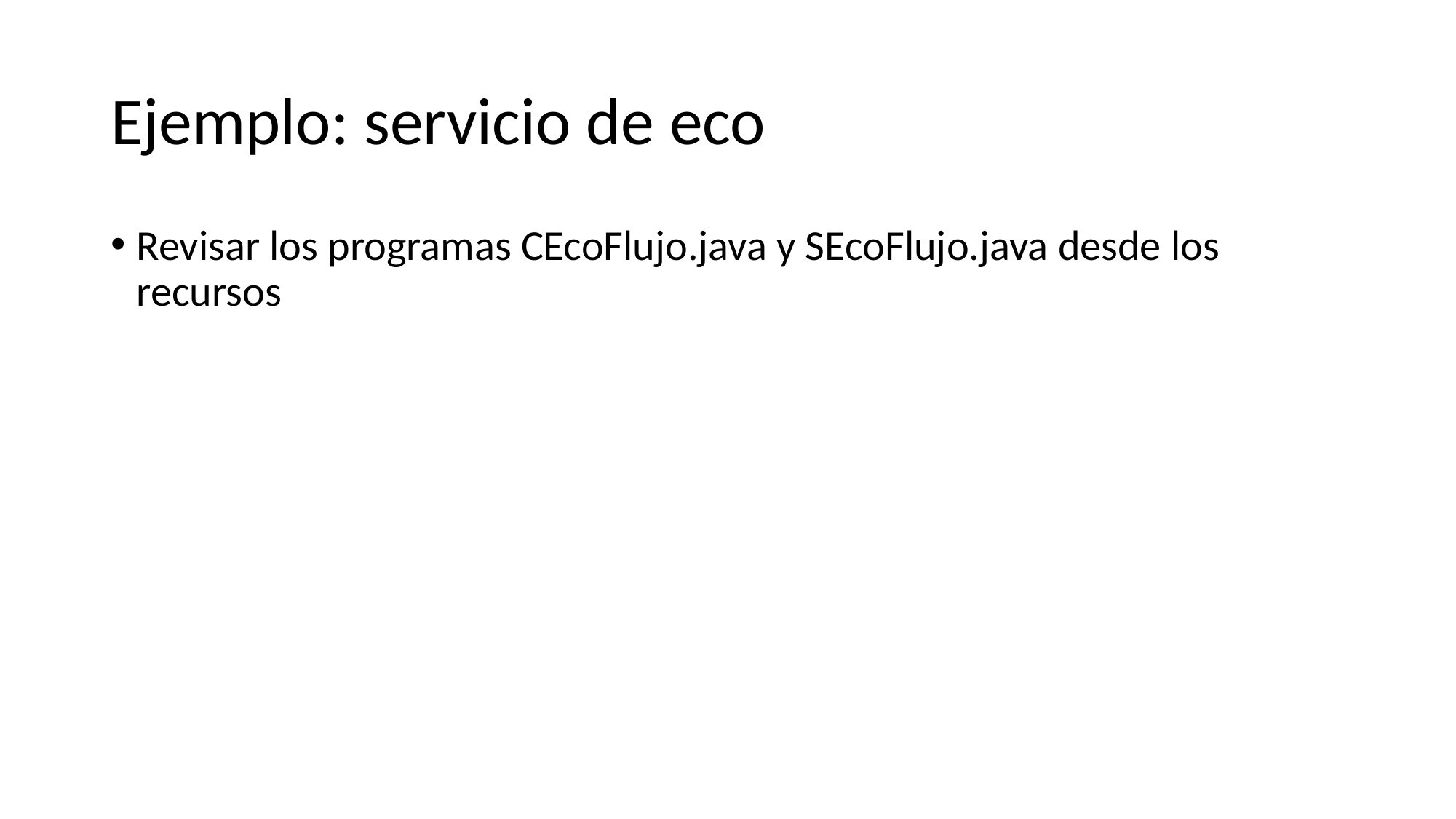

Ejemplo: servicio de eco
Revisar los programas CEcoFlujo.java y SEcoFlujo.java desde los recursos